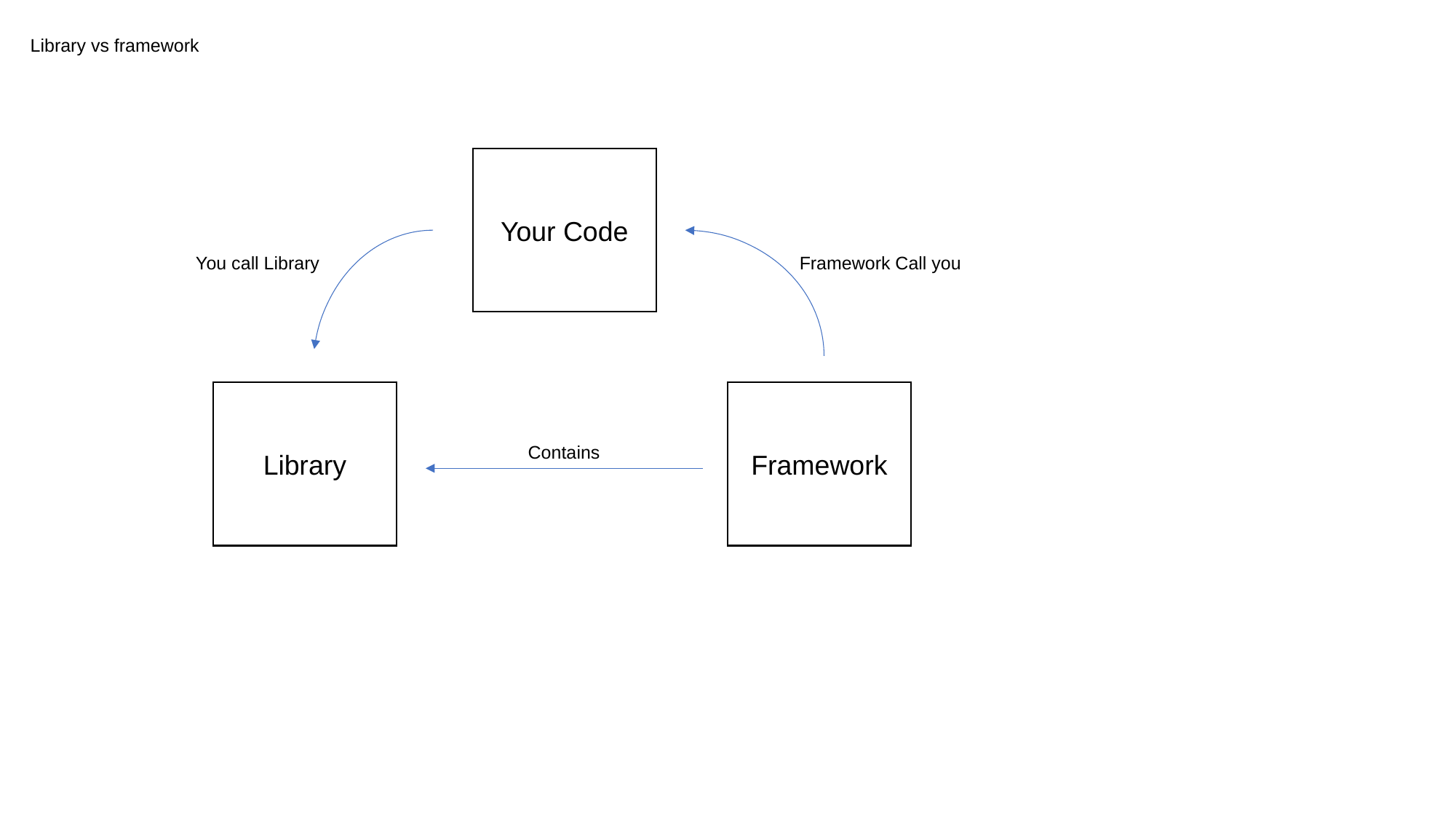

Library vs framework
Your Code

You call Library
Framework Call you

Library
Framework
Contains